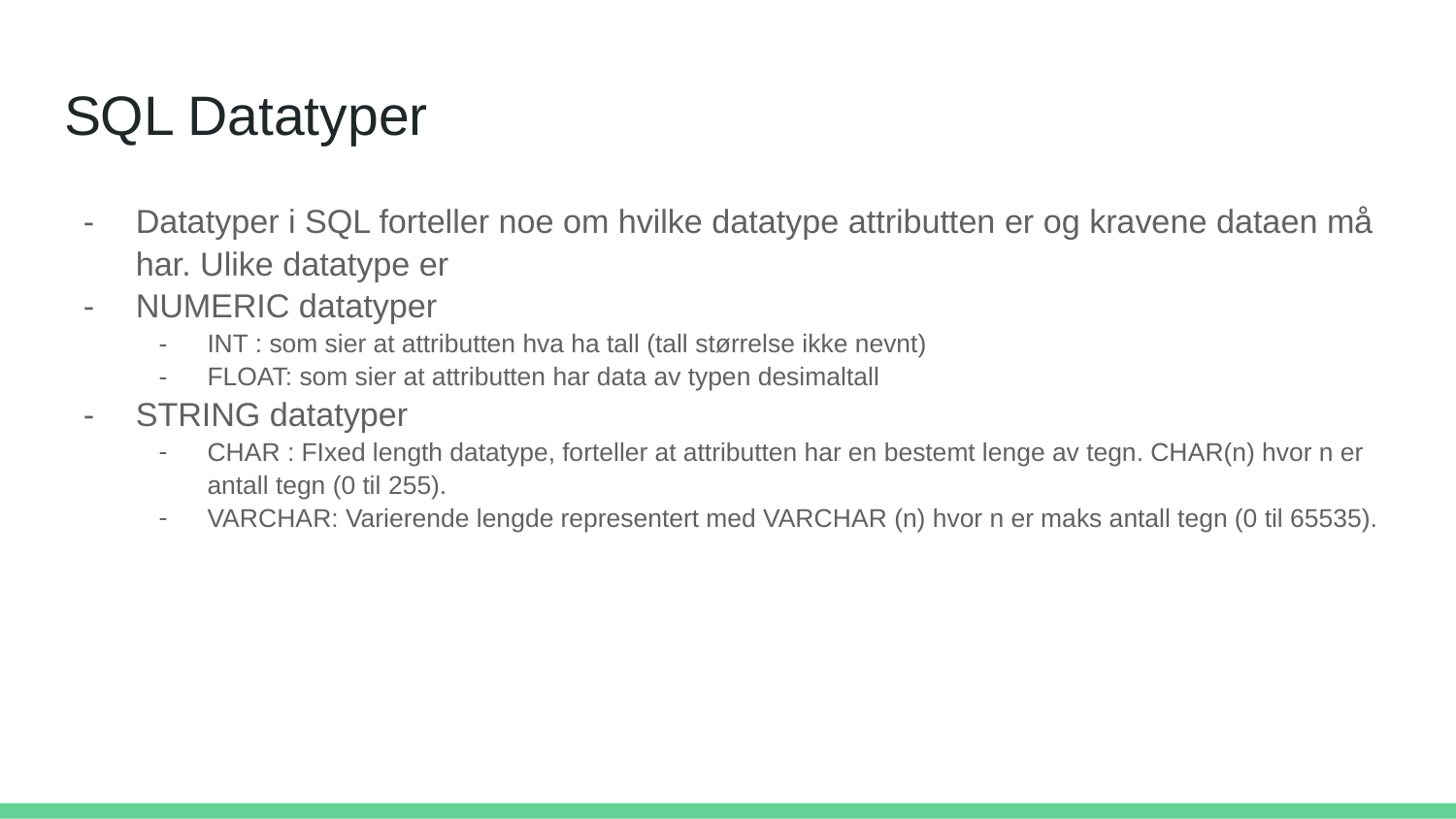

# SQL Datatyper
Datatyper i SQL forteller noe om hvilke datatype attributten er og kravene dataen må har. Ulike datatype er
NUMERIC datatyper
INT : som sier at attributten hva ha tall (tall størrelse ikke nevnt)
FLOAT: som sier at attributten har data av typen desimaltall
STRING datatyper
CHAR : FIxed length datatype, forteller at attributten har en bestemt lenge av tegn. CHAR(n) hvor n er antall tegn (0 til 255).
VARCHAR: Varierende lengde representert med VARCHAR (n) hvor n er maks antall tegn (0 til 65535).